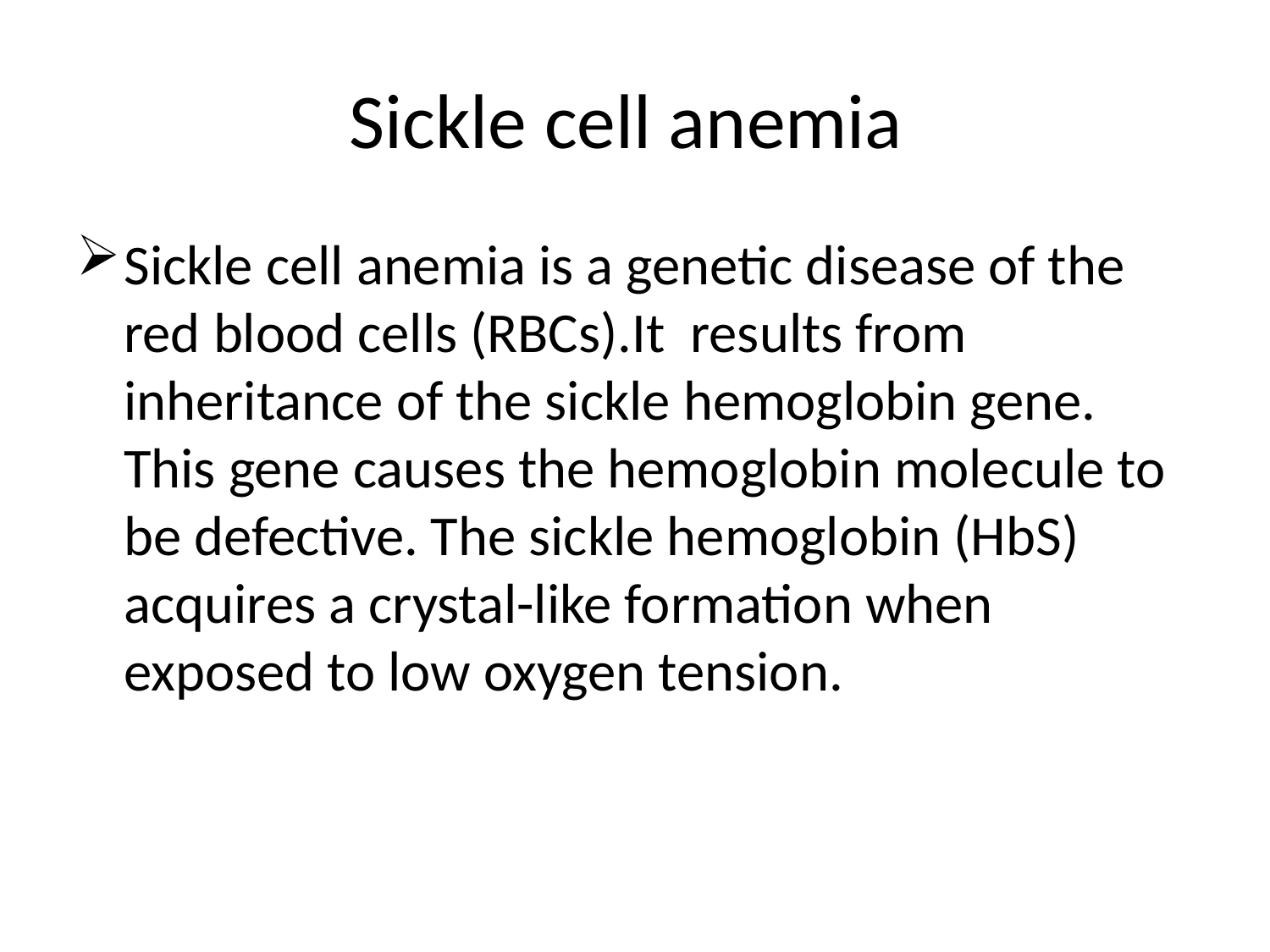

# Sickle cell anemia
Sickle cell anemia is a genetic disease of the red blood cells (RBCs).It  results from inheritance of the sickle hemoglobin gene. This gene causes the hemoglobin molecule to be defective. The sickle hemoglobin (HbS) acquires a crystal-like formation when exposed to low oxygen tension.